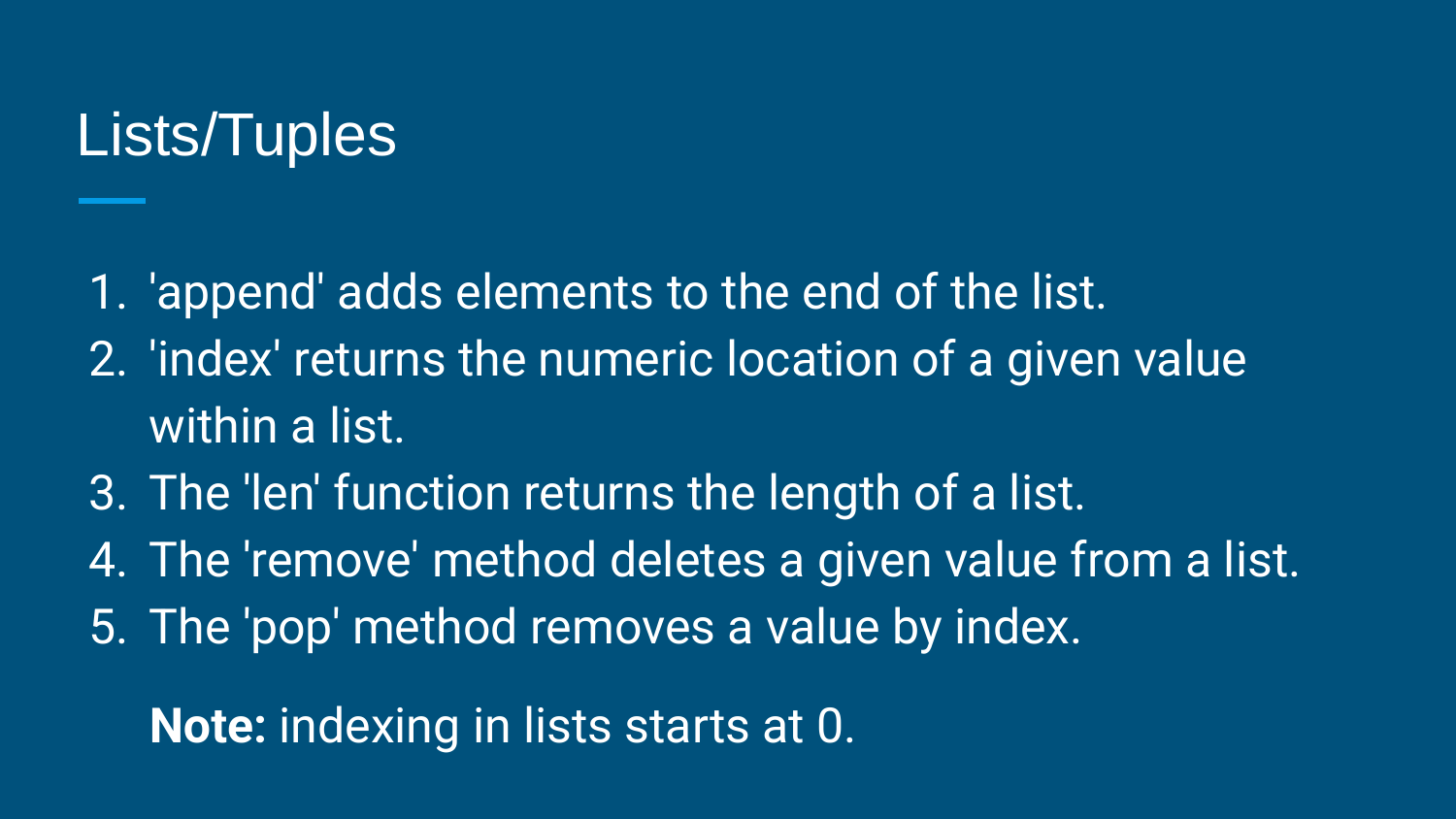

# Lists/Tuples
'append' adds elements to the end of the list.
'index' returns the numeric location of a given value within a list.
The 'len' function returns the length of a list.
The 'remove' method deletes a given value from a list.
The 'pop' method removes a value by index.
Note: indexing in lists starts at 0.